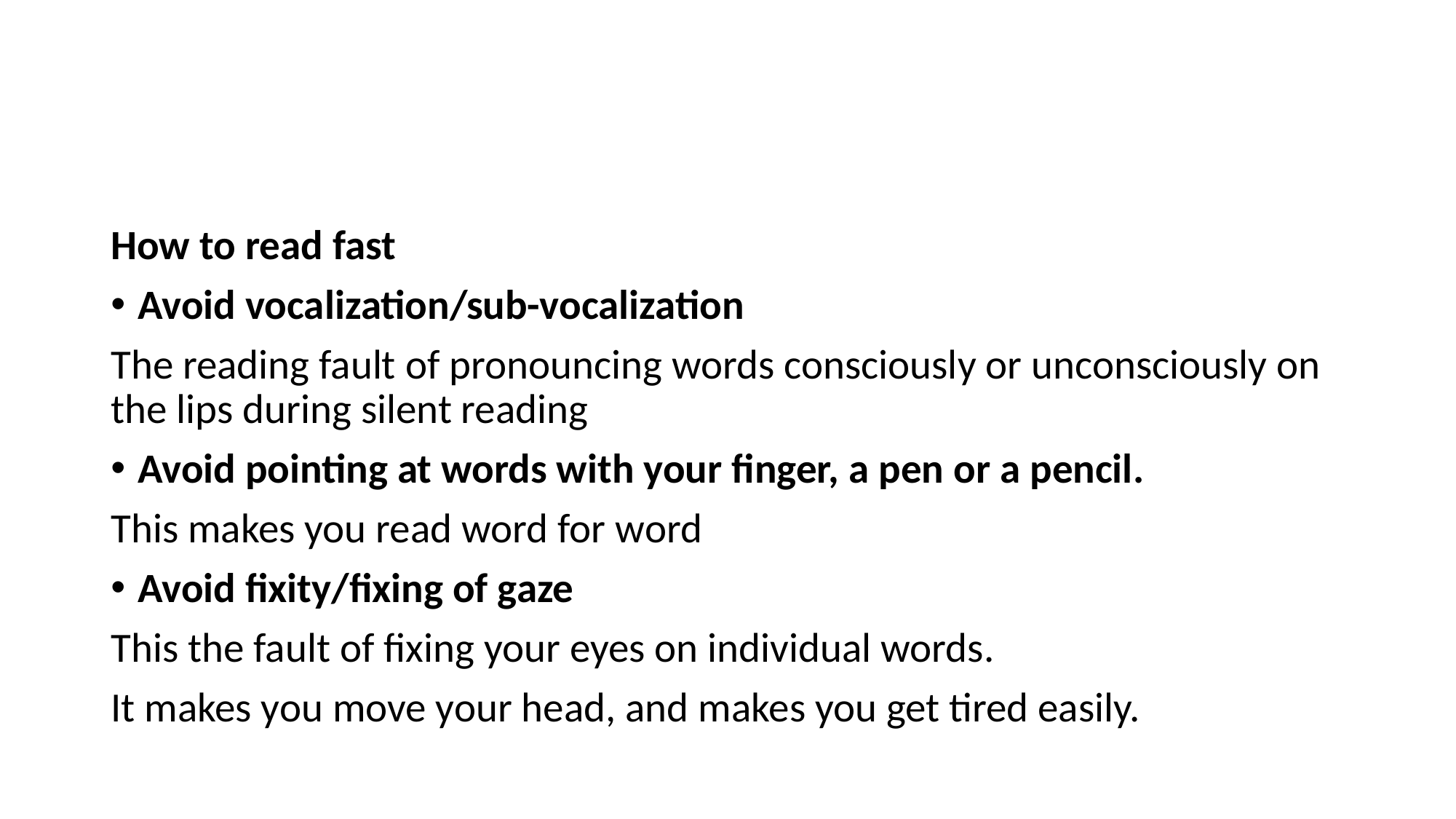

#
How to read fast
Avoid vocalization/sub-vocalization
The reading fault of pronouncing words consciously or unconsciously on the lips during silent reading
Avoid pointing at words with your finger, a pen or a pencil.
This makes you read word for word
Avoid fixity/fixing of gaze
This the fault of fixing your eyes on individual words.
It makes you move your head, and makes you get tired easily.